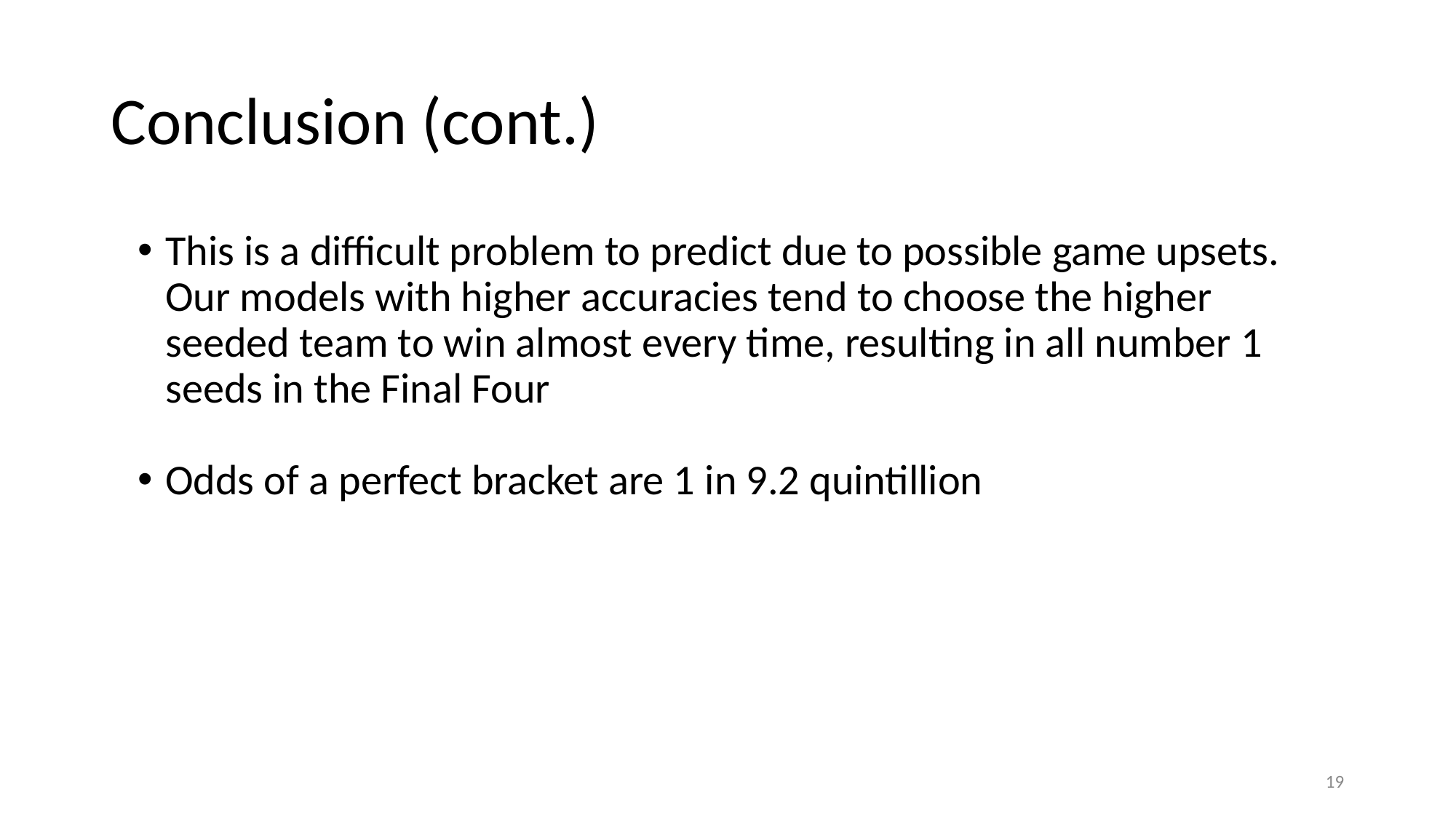

# Conclusion (cont.)
This is a difficult problem to predict due to possible game upsets. Our models with higher accuracies tend to choose the higher seeded team to win almost every time, resulting in all number 1 seeds in the Final Four

Odds of a perfect bracket are 1 in 9.2 quintillion
19